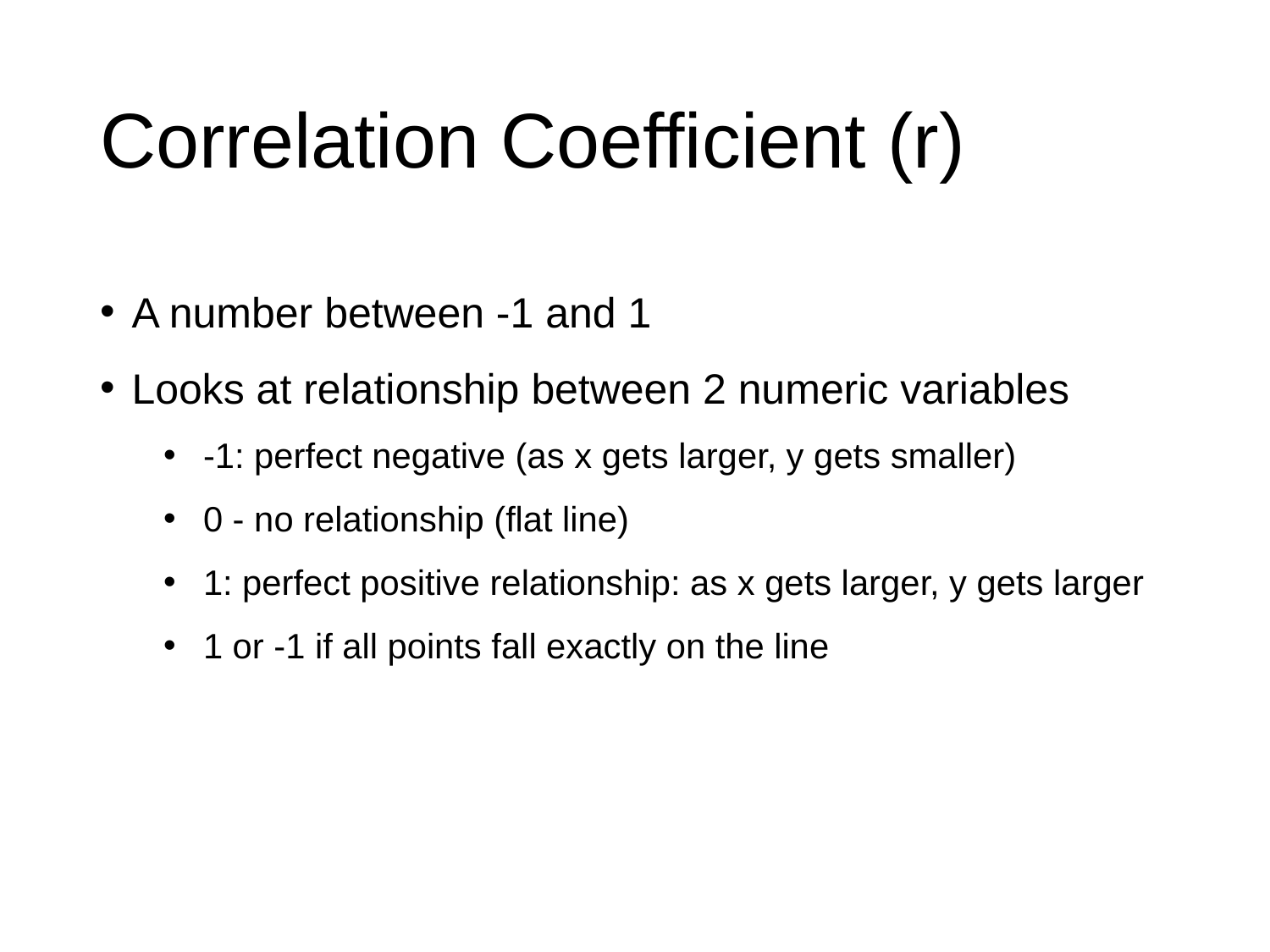

# Correlation Coefficient (r)
A number between -1 and 1
Looks at relationship between 2 numeric variables
-1: perfect negative (as x gets larger, y gets smaller)
0 - no relationship (flat line)
1: perfect positive relationship: as x gets larger, y gets larger
1 or -1 if all points fall exactly on the line